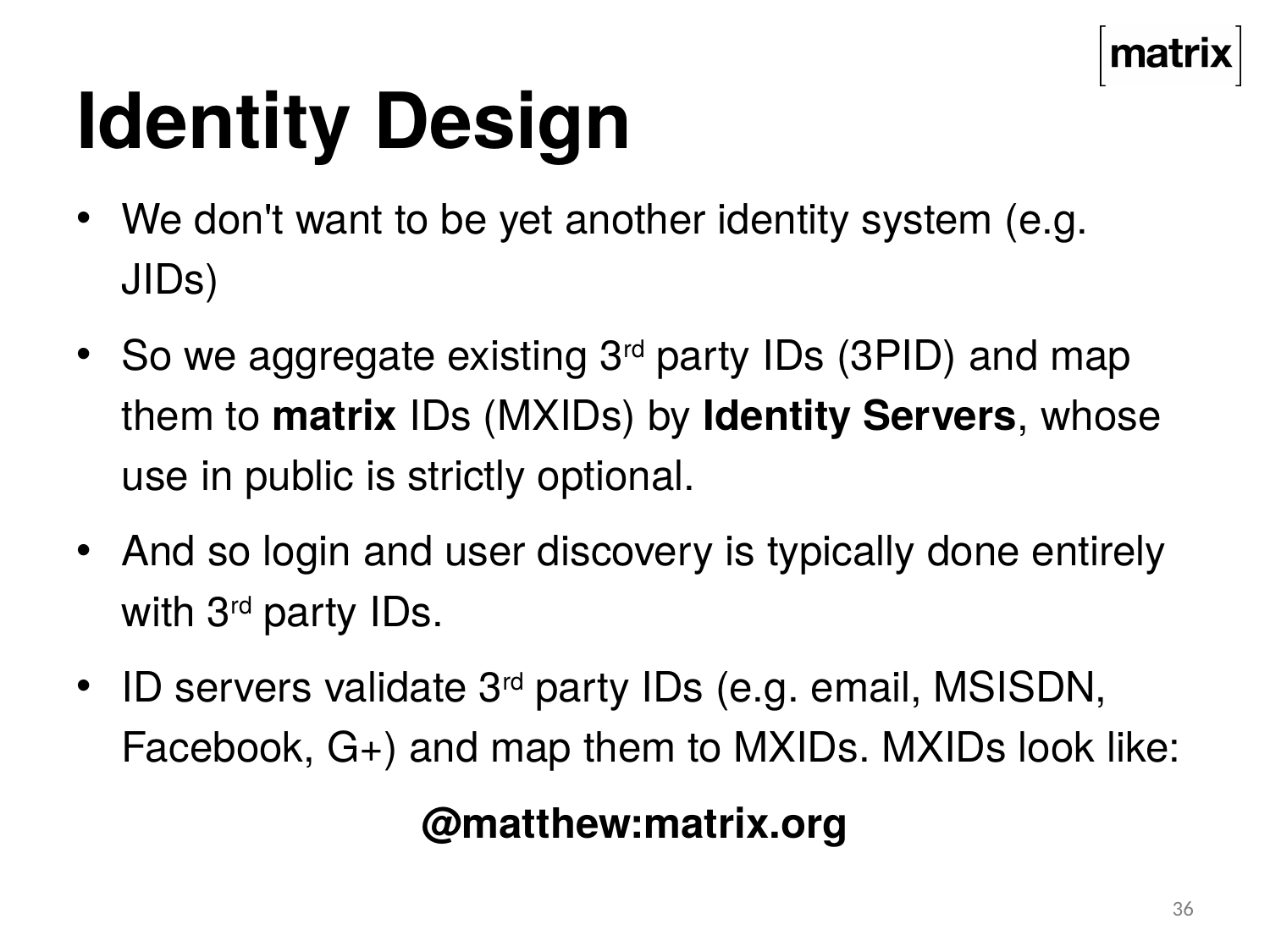

# Identity Design
We don't want to be yet another identity system (e.g. JIDs)
So we aggregate existing 3rd party IDs (3PID) and map them to matrix IDs (MXIDs) by Identity Servers, whose use in public is strictly optional.
And so login and user discovery is typically done entirely with 3rd party IDs.
ID servers validate 3rd party IDs (e.g. email, MSISDN, Facebook, G+) and map them to MXIDs. MXIDs look like:
@matthew:matrix.org

36